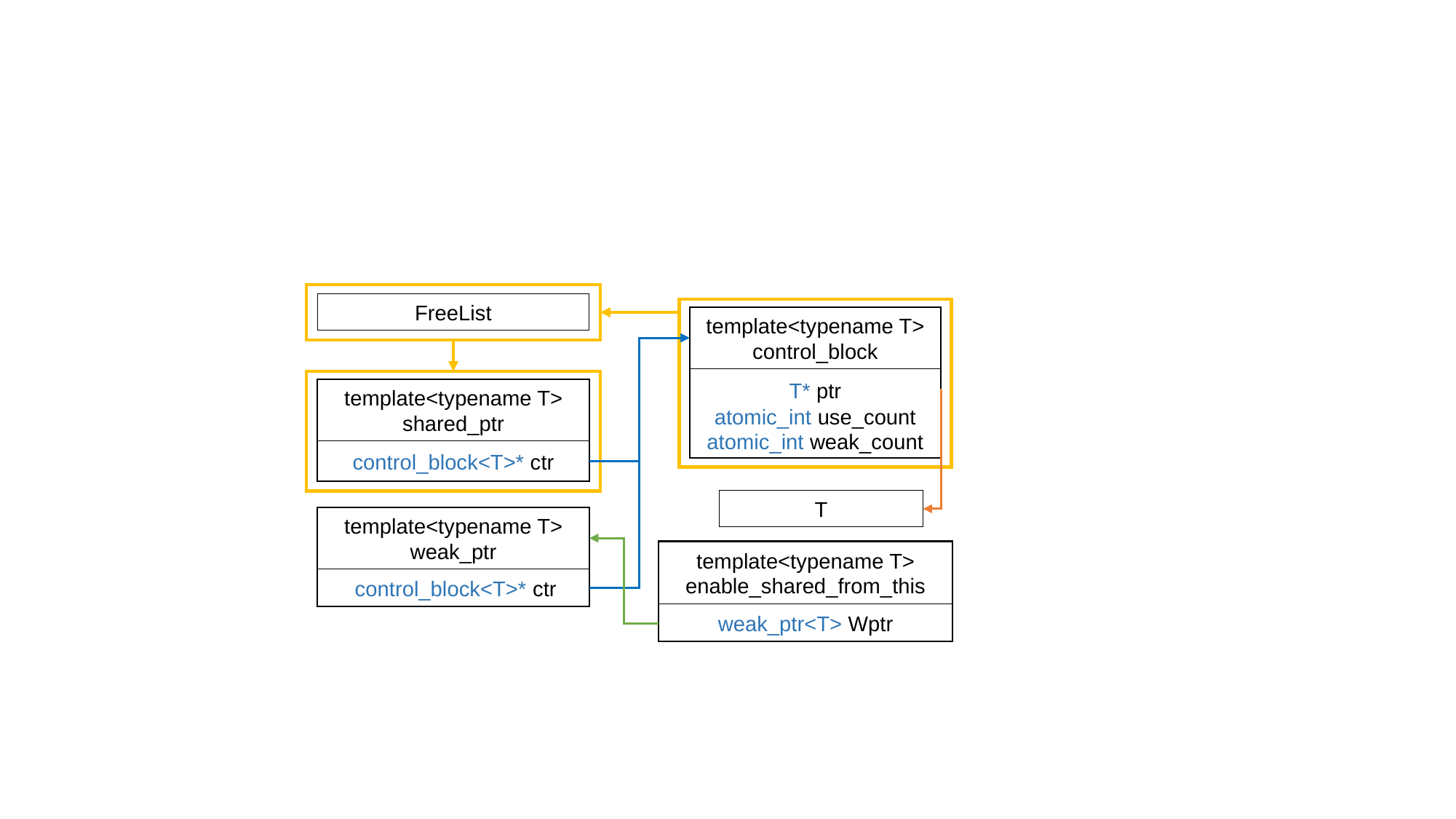

FreeList

template<typename T>
control_block

T* ptr

template<typename T>
shared_ptr
atomic_int use_count
atomic_int weak_count
control_block<T>* ctr
T
template<typename T>
weak_ptr

template<typename T> enable_shared_from_this
control_block<T>* ctr
weak_ptr<T> Wptr